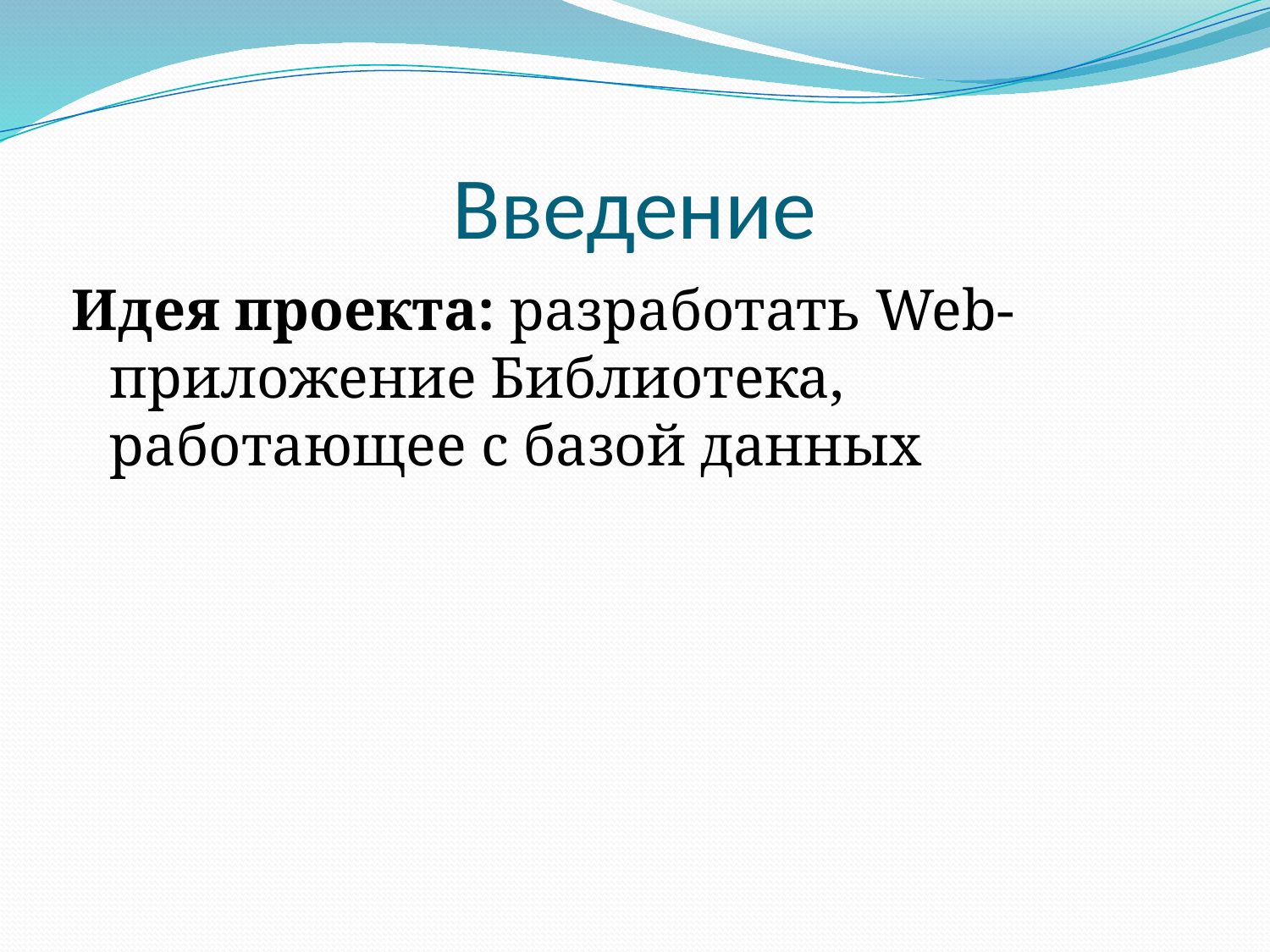

# Введение
Идея проекта: разработать Web-приложение Библиотека, работающее с базой данных